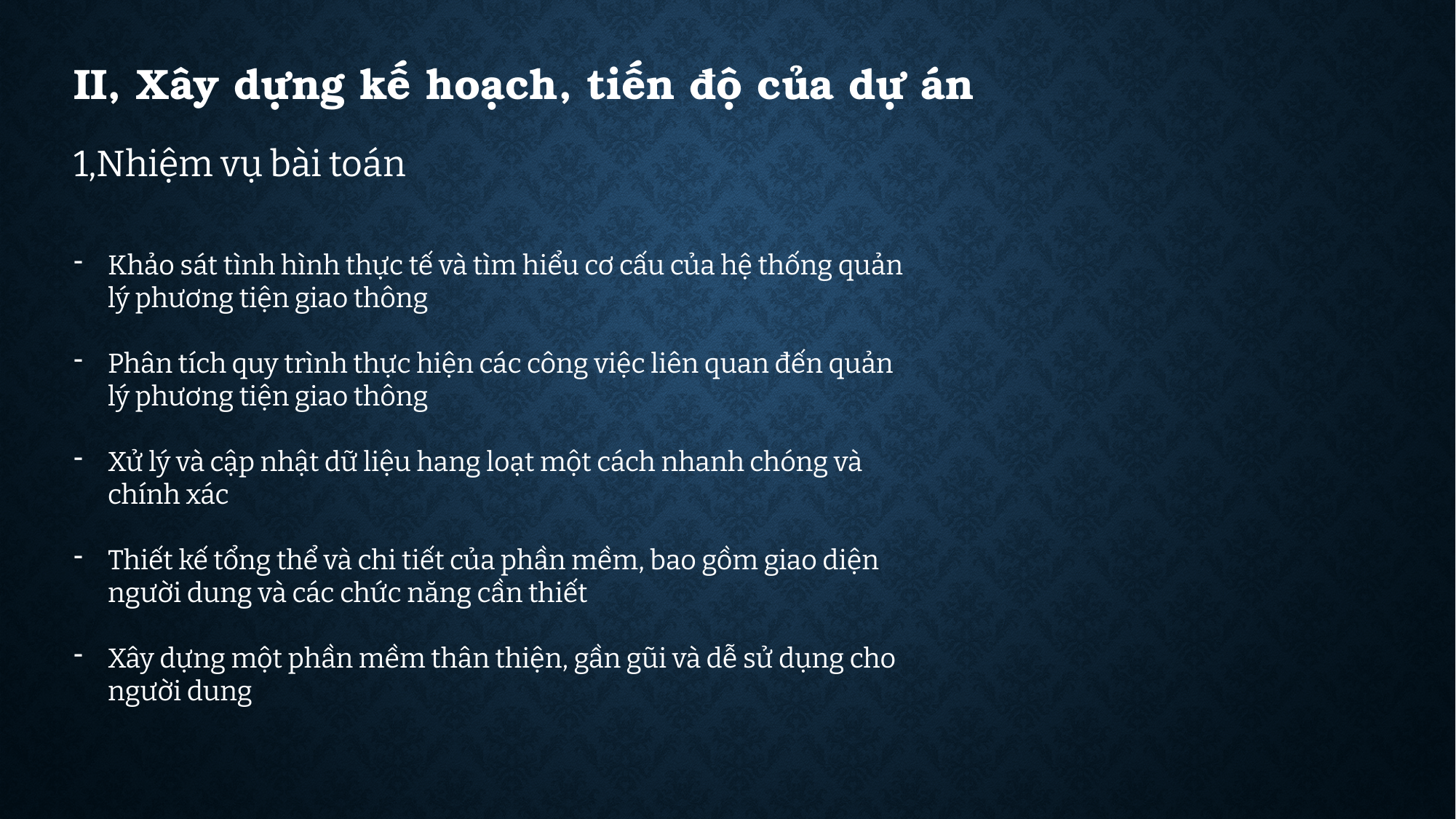

# II, Xây dựng kế hoạch, tiến độ của dự án
1,Nhiệm vụ bài toán
Khảo sát tình hình thực tế và tìm hiểu cơ cấu của hệ thống quản lý phương tiện giao thông

Phân tích quy trình thực hiện các công việc liên quan đến quản lý phương tiện giao thông

Xử lý và cập nhật dữ liệu hang loạt một cách nhanh chóng và chính xác

Thiết kế tổng thể và chi tiết của phần mềm, bao gồm giao diện người dung và các chức năng cần thiết

Xây dựng một phần mềm thân thiện, gần gũi và dễ sử dụng cho người dung